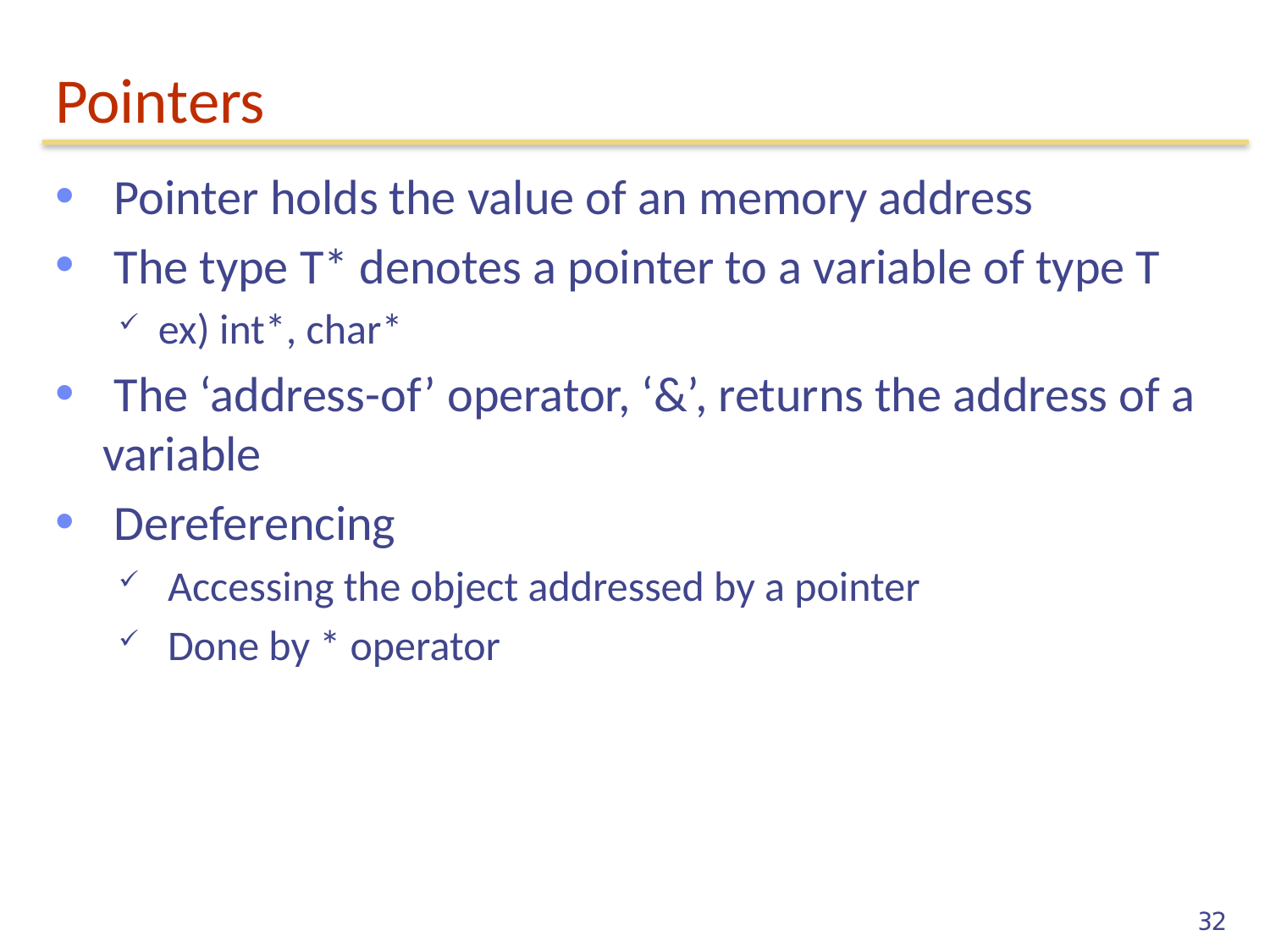

# Pointers
 Pointer holds the value of an memory address
 The type T* denotes a pointer to a variable of type T
ex) int*, char*
 The ‘address-of’ operator, ‘&’, returns the address of a variable
 Dereferencing
 Accessing the object addressed by a pointer
 Done by * operator
32